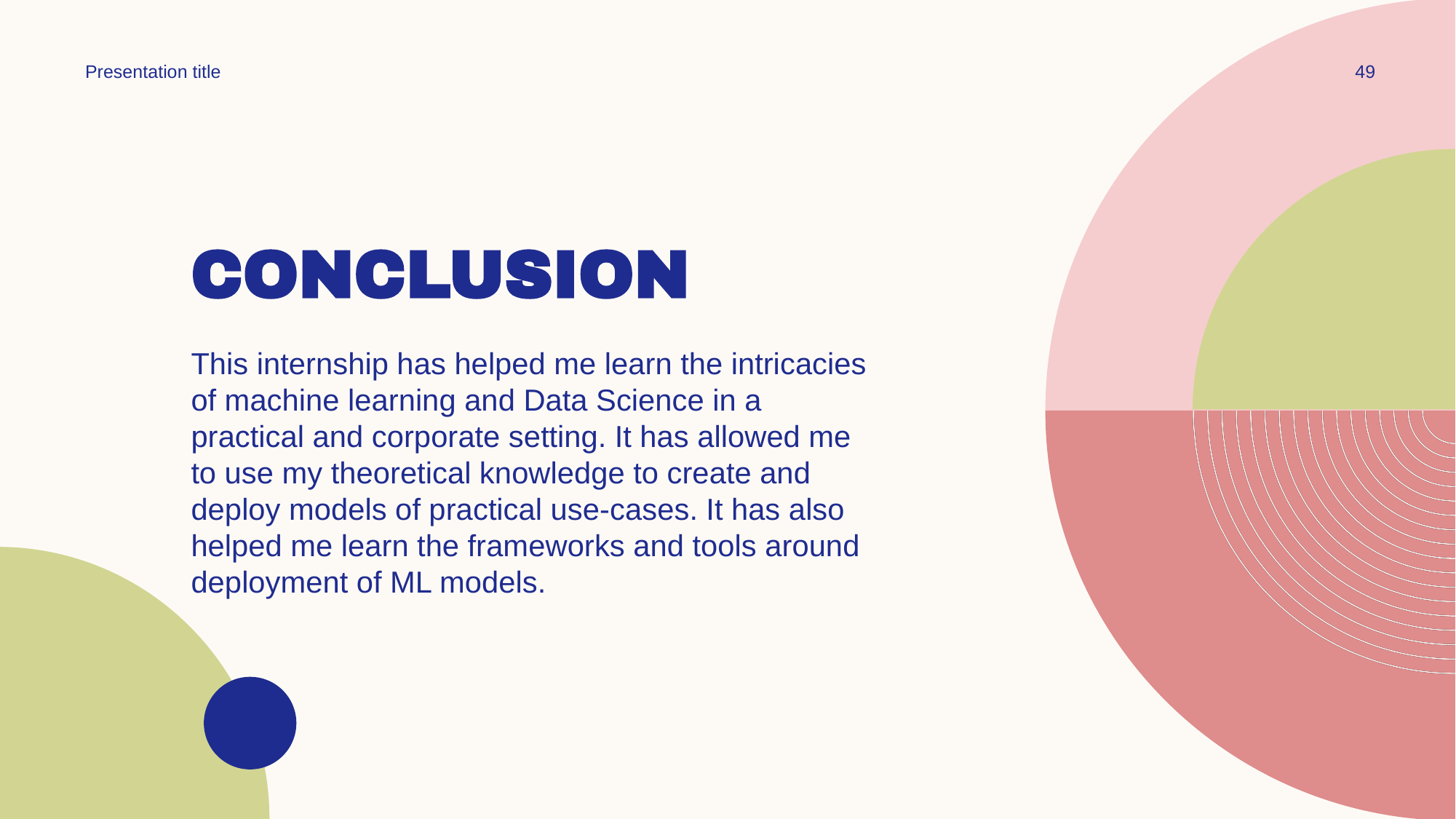

Presentation title
49
# conclusion
This internship has helped me learn the intricacies of machine learning and Data Science in a practical and corporate setting. It has allowed me to use my theoretical knowledge to create and deploy models of practical use-cases. It has also helped me learn the frameworks and tools around deployment of ML models.